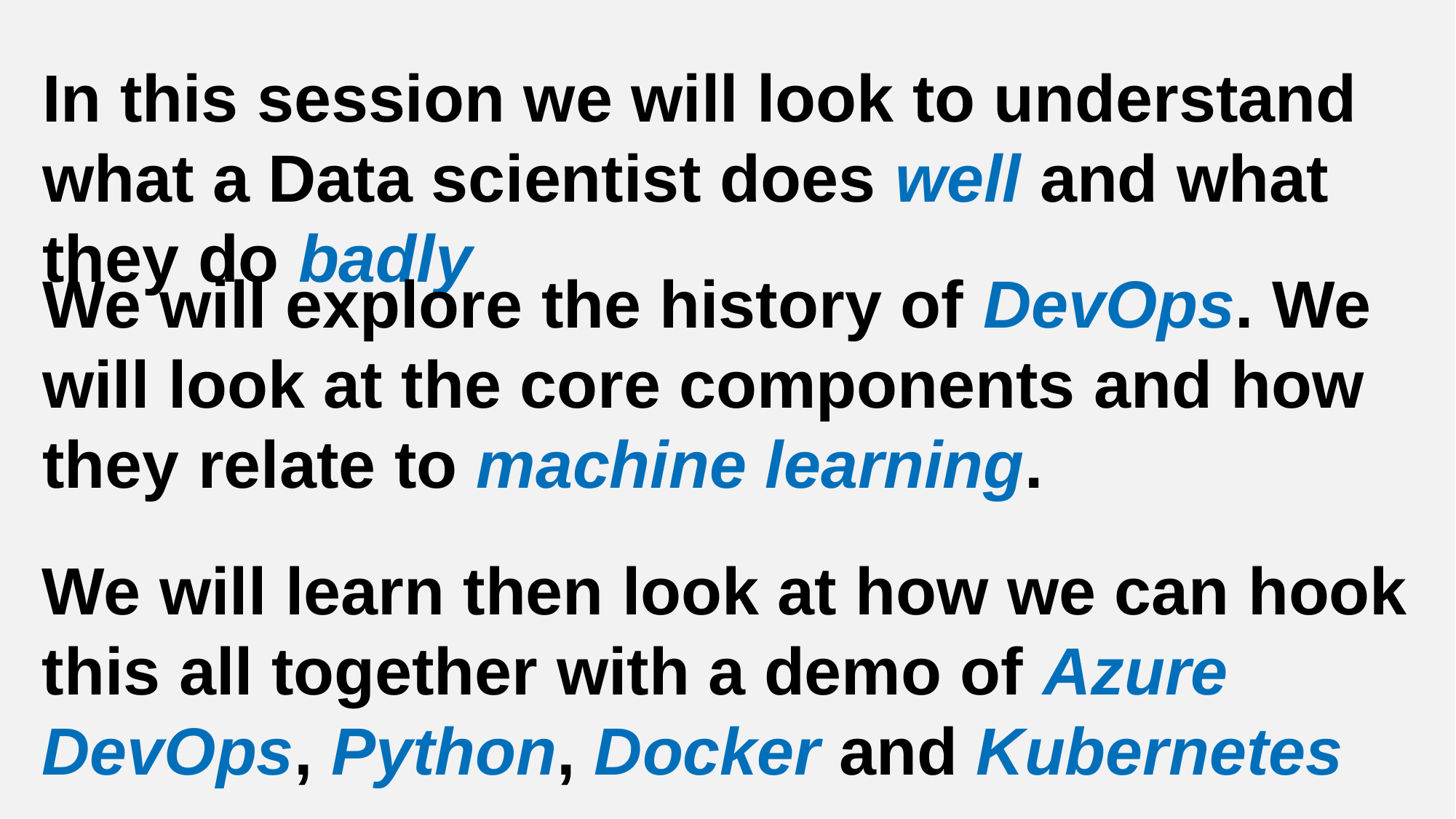

In this session we will look to understand what a Data scientist does well and what they do badly
We will explore the history of DevOps. We will look at the core components and how they relate to machine learning.
We will learn then look at how we can hook this all together with a demo of Azure DevOps, Python, Docker and Kubernetes